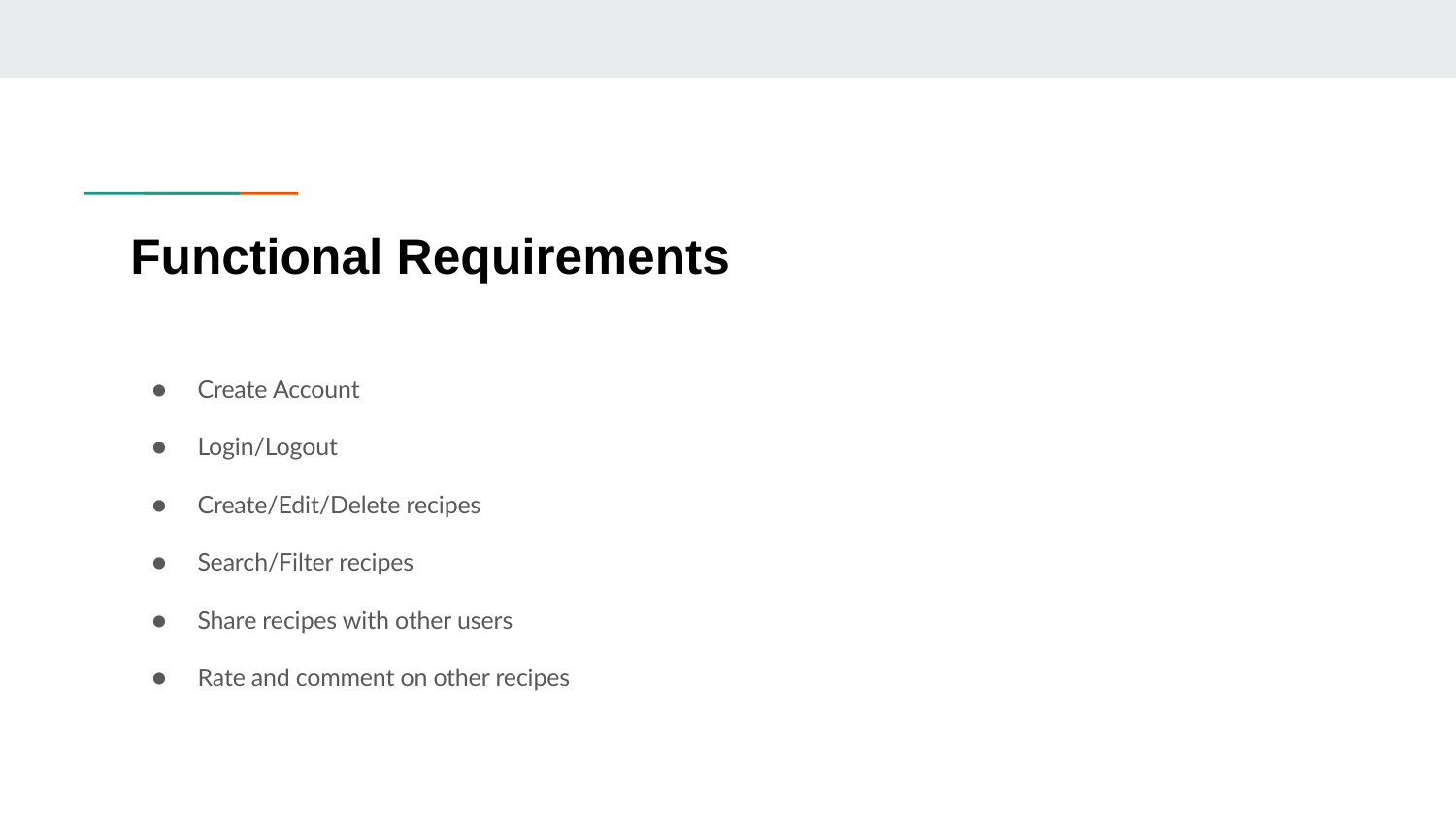

# Functional Requirements
Create Account
Login/Logout
Create/Edit/Delete recipes
Search/Filter recipes
Share recipes with other users
Rate and comment on other recipes